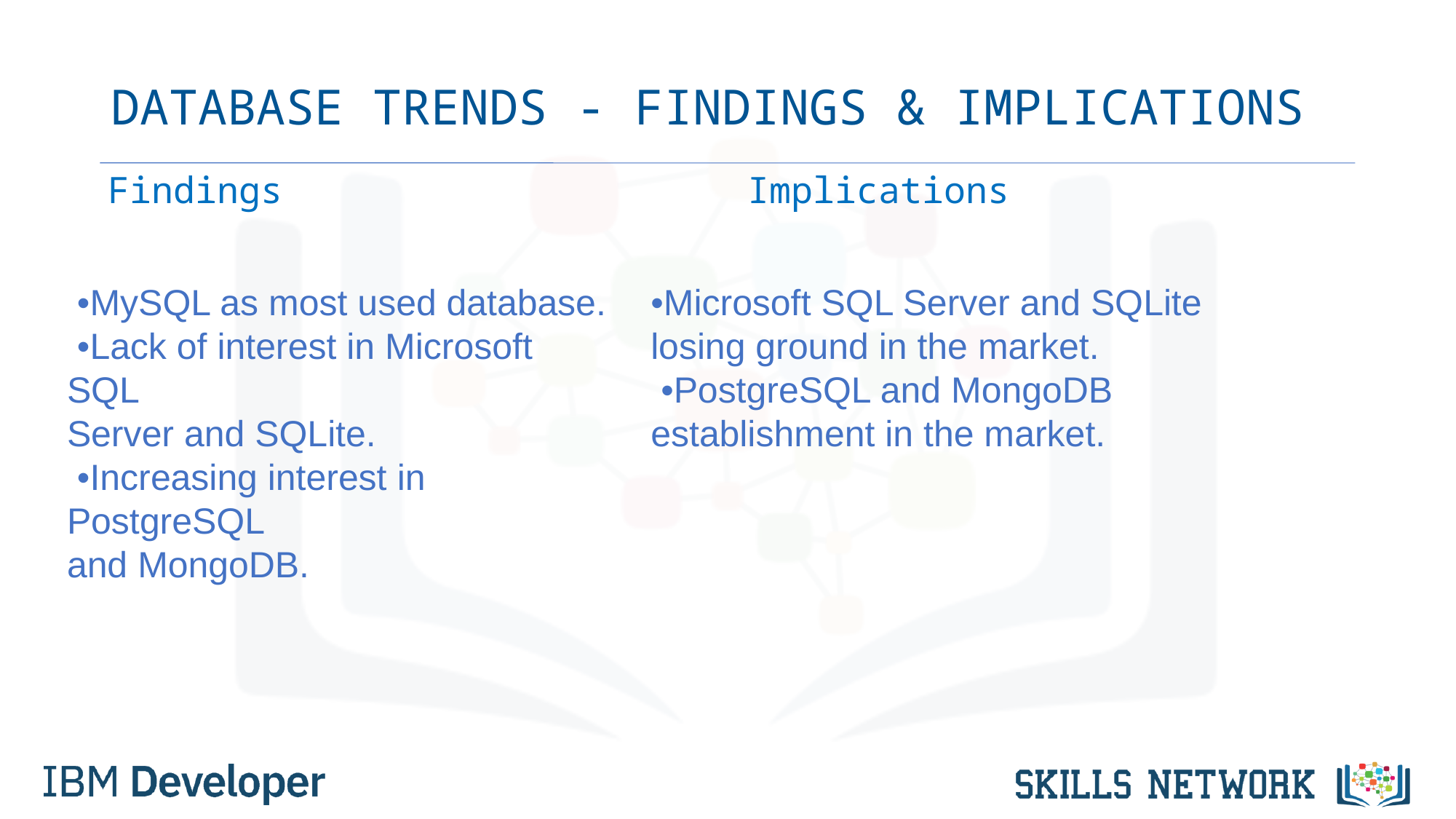

# DATABASE TRENDS - FINDINGS & IMPLICATIONS
Findings

Implications

 •MySQL as most used database.
 •Lack of interest in Microsoft SQL
Server and SQLite.
 •Increasing interest in PostgreSQL
and MongoDB.
•Microsoft SQL Server and SQLite
losing ground in the market.
 •PostgreSQL and MongoDB
establishment in the market.